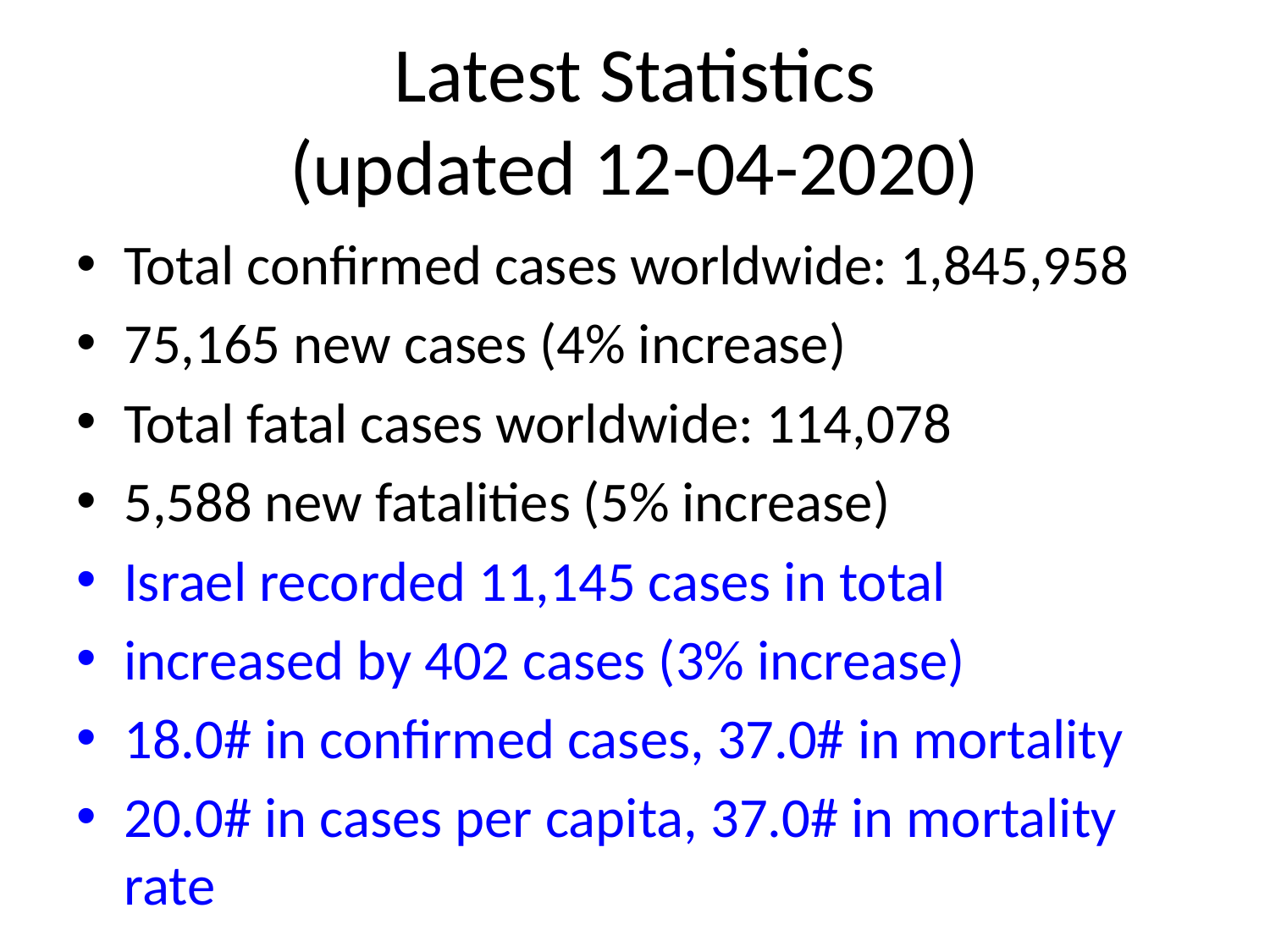

# Latest Statistics
(updated 12-04-2020)
Total confirmed cases worldwide: 1,845,958
75,165 new cases (4% increase)
Total fatal cases worldwide: 114,078
5,588 new fatalities (5% increase)
Israel recorded 11,145 cases in total
increased by 402 cases (3% increase)
18.0# in confirmed cases, 37.0# in mortality
20.0# in cases per capita, 37.0# in mortality rate